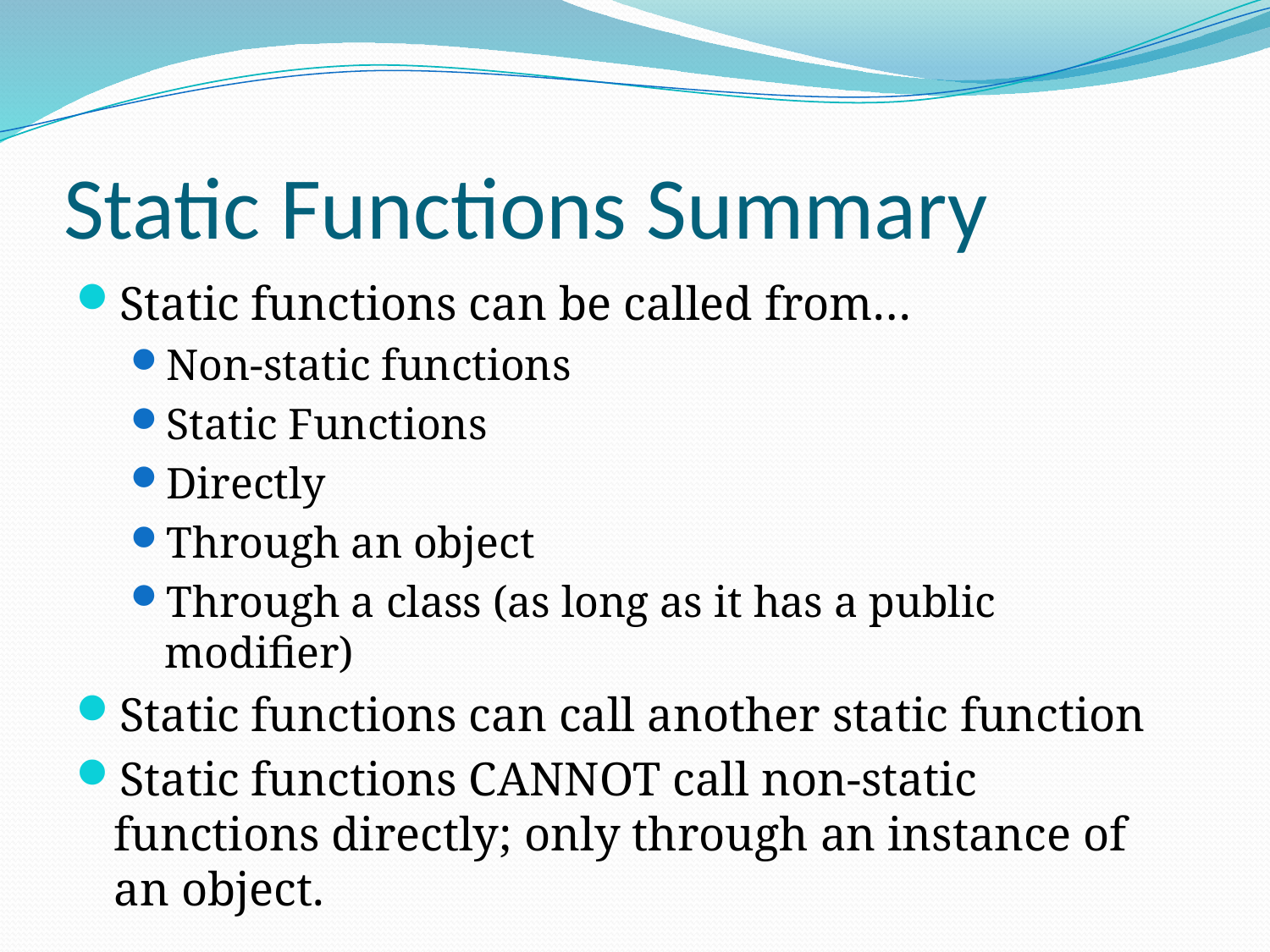

# Static Functions Summary
Static functions can be called from…
Non-static functions
Static Functions
Directly
Through an object
Through a class (as long as it has a public modifier)
Static functions can call another static function
Static functions CANNOT call non-static functions directly; only through an instance of an object.